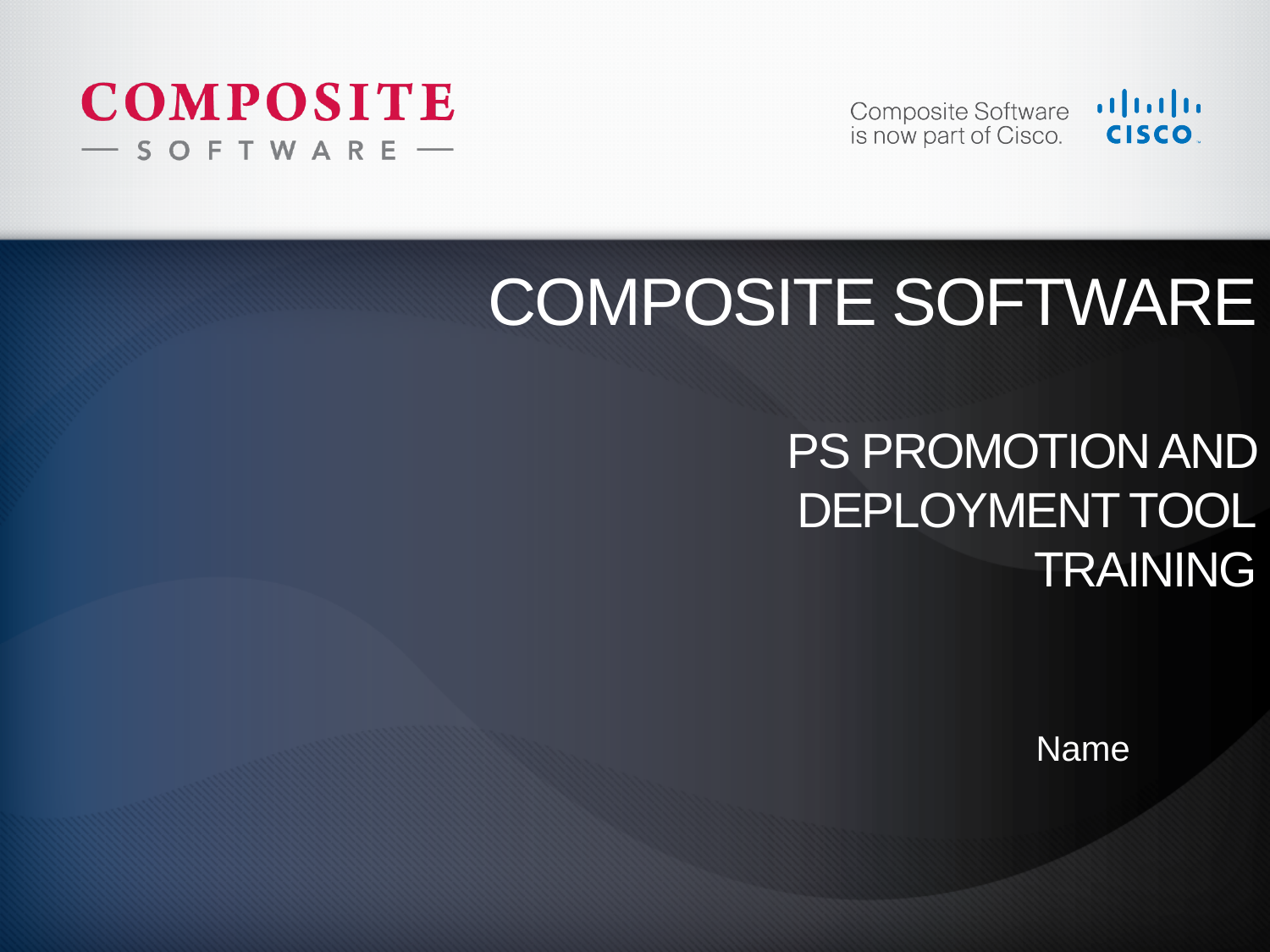

# Composite Software PS Promotion and Deployment Tool Training
Name